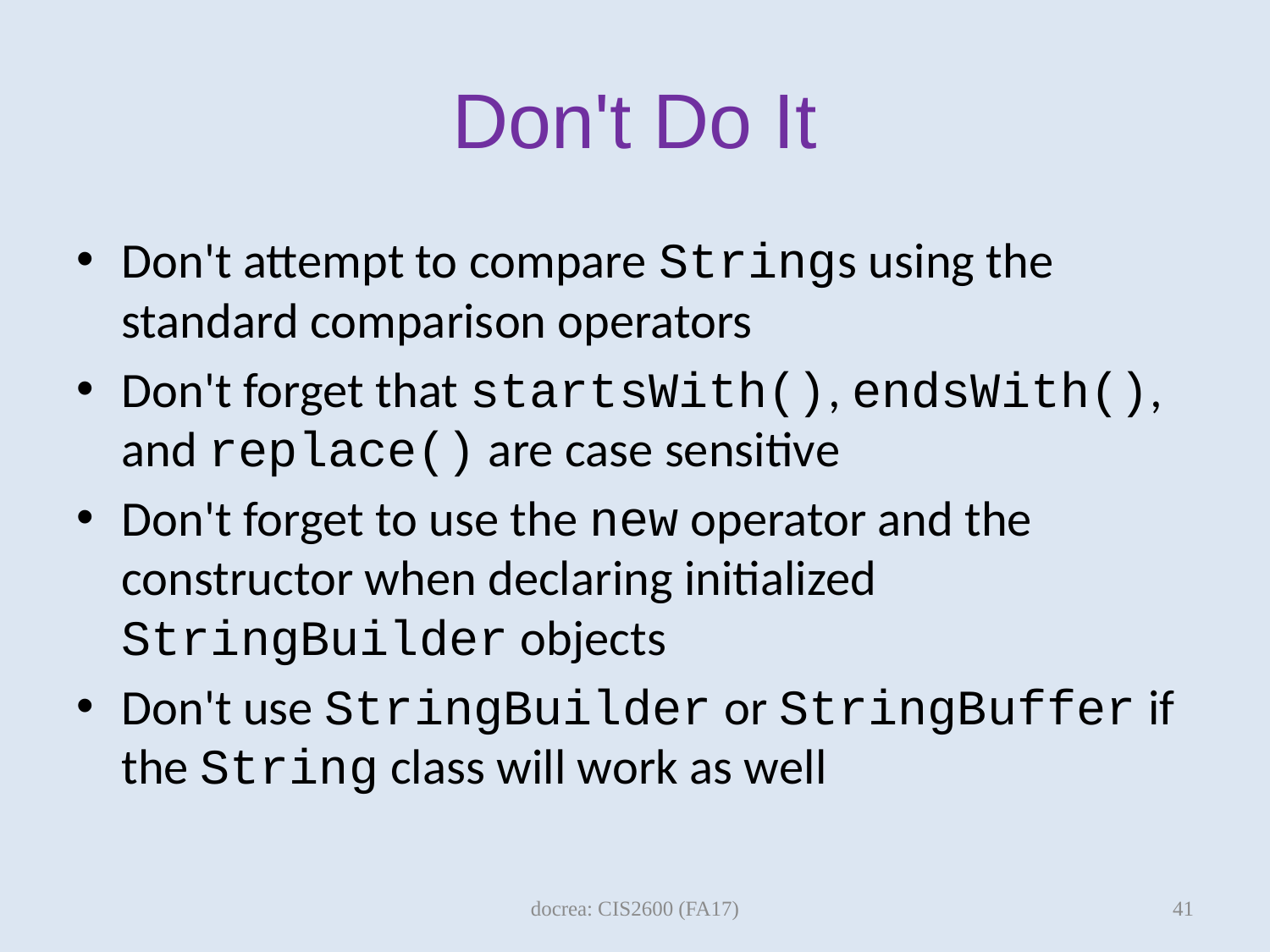

# Don't Do It
Don't attempt to compare Strings using the standard comparison operators
Don't forget that startsWith(), endsWith(), and replace() are case sensitive
Don't forget to use the new operator and the constructor when declaring initialized StringBuilder objects
Don't use StringBuilder or StringBuffer if the String class will work as well
41
docrea: CIS2600 (FA17)